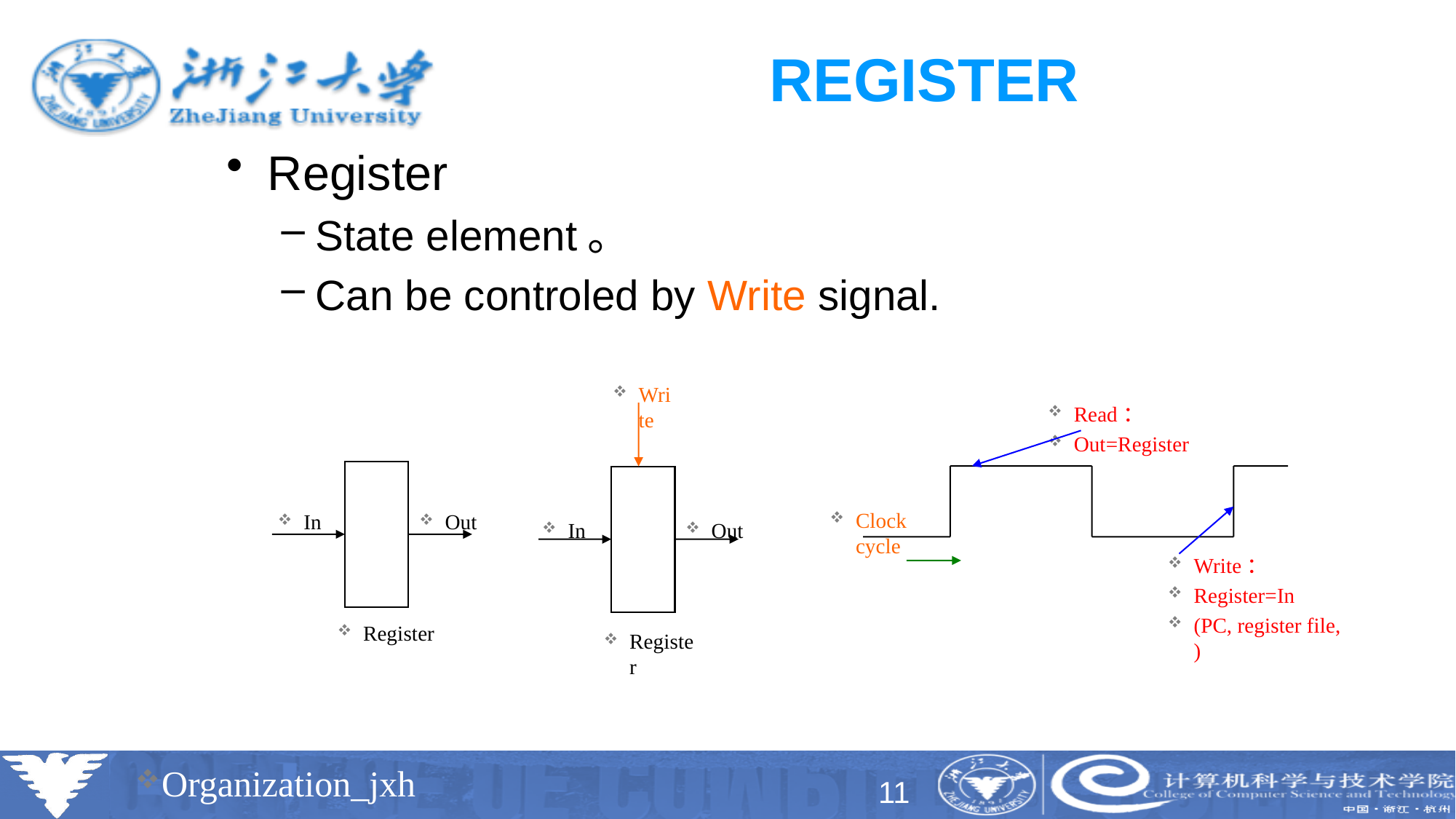

# REGISTER

Register
State element。
Can be controled by Write signal.
Write

In
Out

Register
Read：
Out=Register

Clock cycle

Write：
Register=In
(PC, register file, )

In
Out

Register